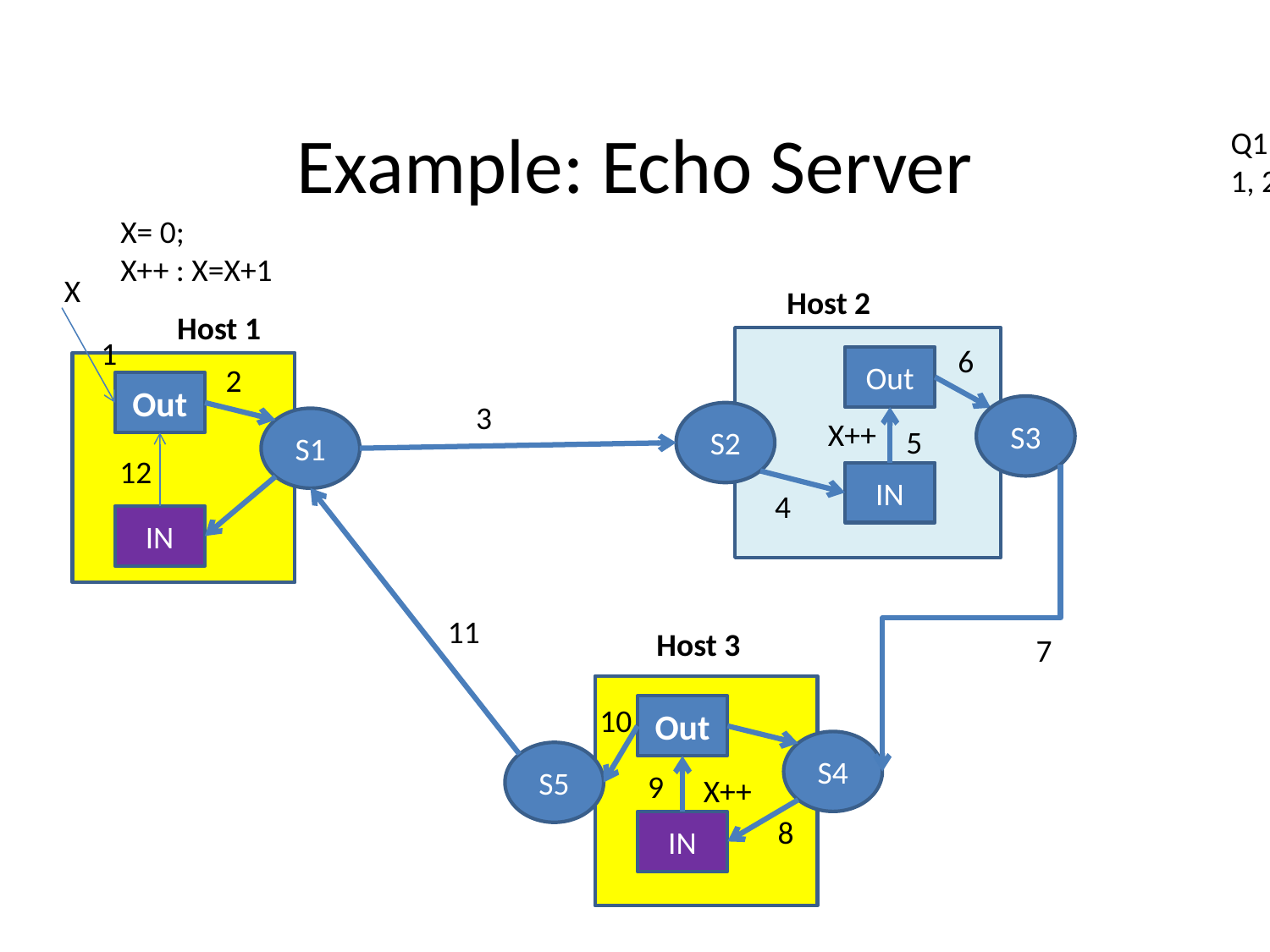

# Example: Echo Server
Q1: At step # 2, Socket S1 has the value
1, 2, 3, 4
X= 0;
X++ : X=X+1
X
Host 2
Host 1

Out

Out
S3
S2
S1
X++
IN
IN
Host 3

Out
S4
S5
X++
IN
1
6
2
3
5
12
4
11
7
10
9
8